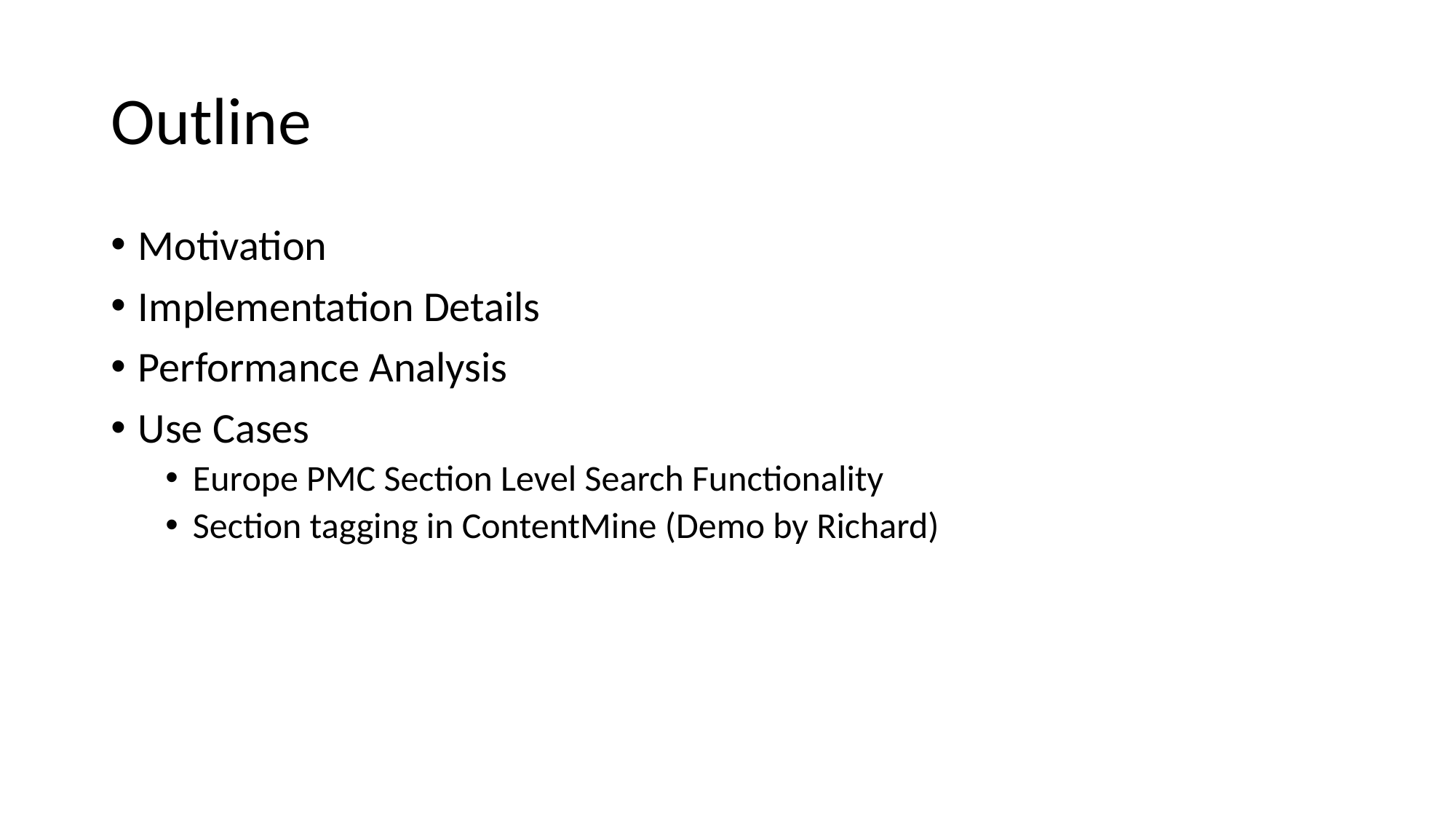

# Outline
Motivation
Implementation Details
Performance Analysis
Use Cases
Europe PMC Section Level Search Functionality
Section tagging in ContentMine (Demo by Richard)